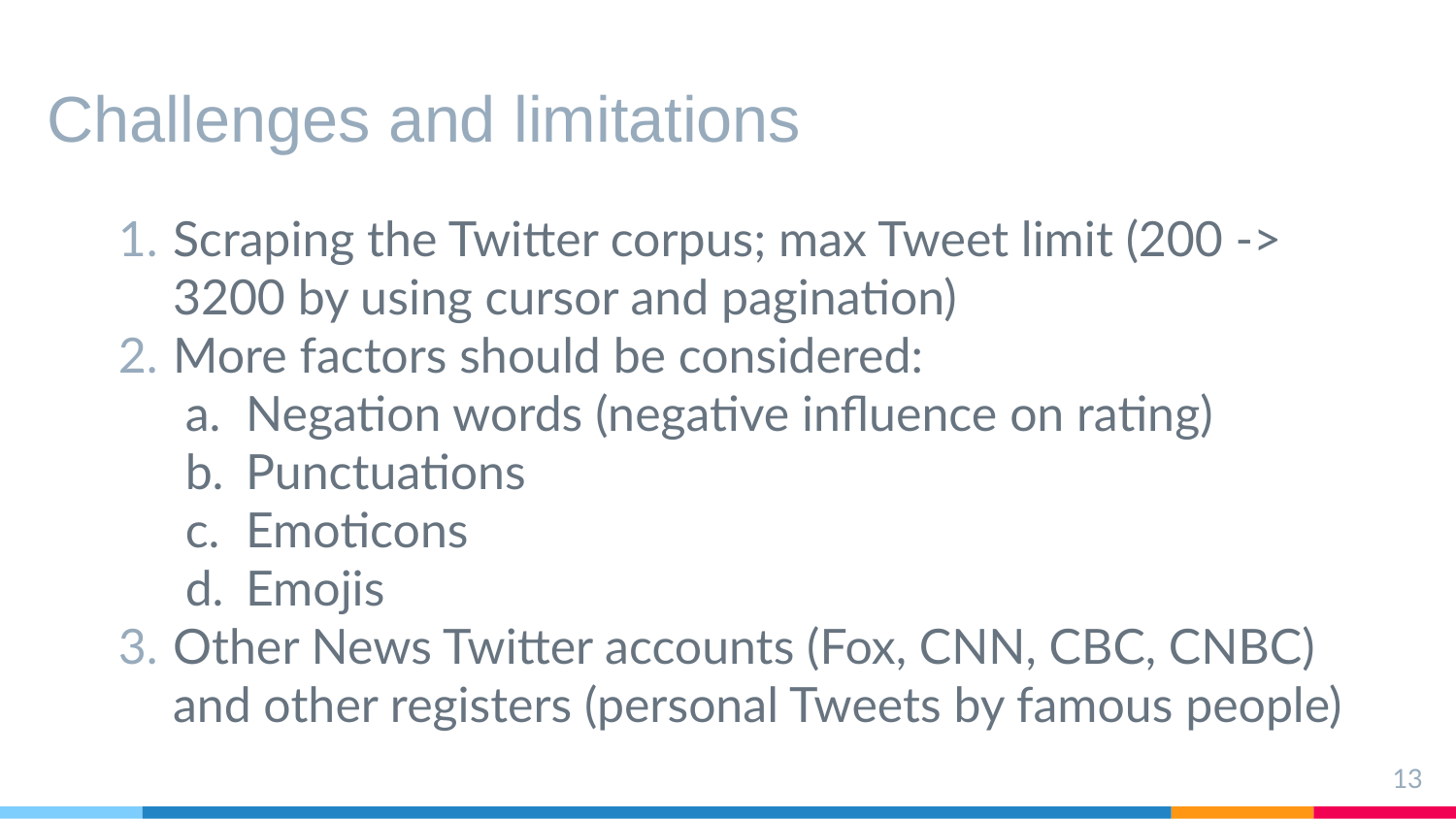

# Challenges and limitations
Scraping the Twitter corpus; max Tweet limit (200 -> 3200 by using cursor and pagination)
More factors should be considered:
Negation words (negative influence on rating)
Punctuations
Emoticons
Emojis
Other News Twitter accounts (Fox, CNN, CBC, CNBC) and other registers (personal Tweets by famous people)
13